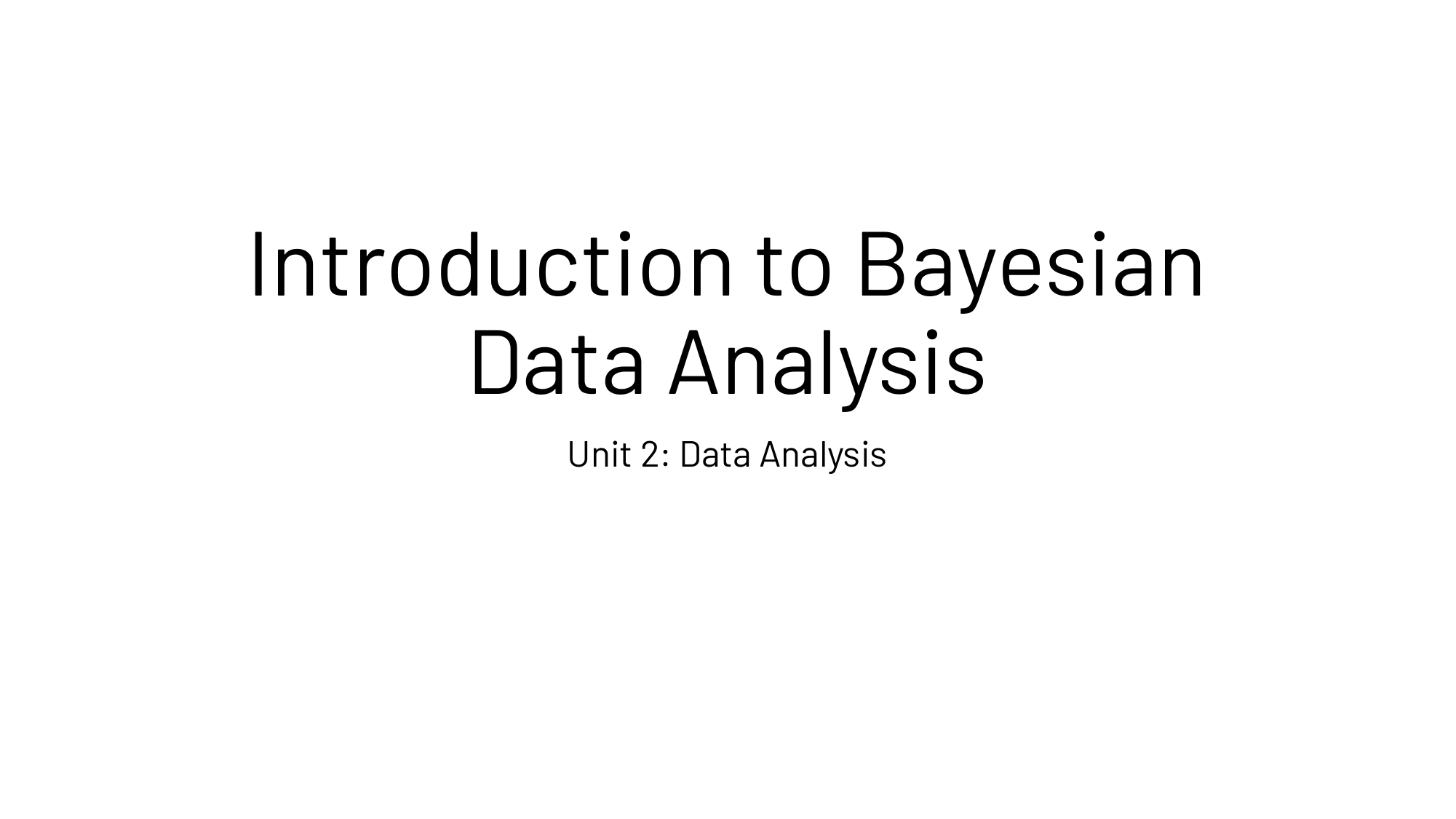

# Introduction to Bayesian Data Analysis
Unit 2: Data Analysis